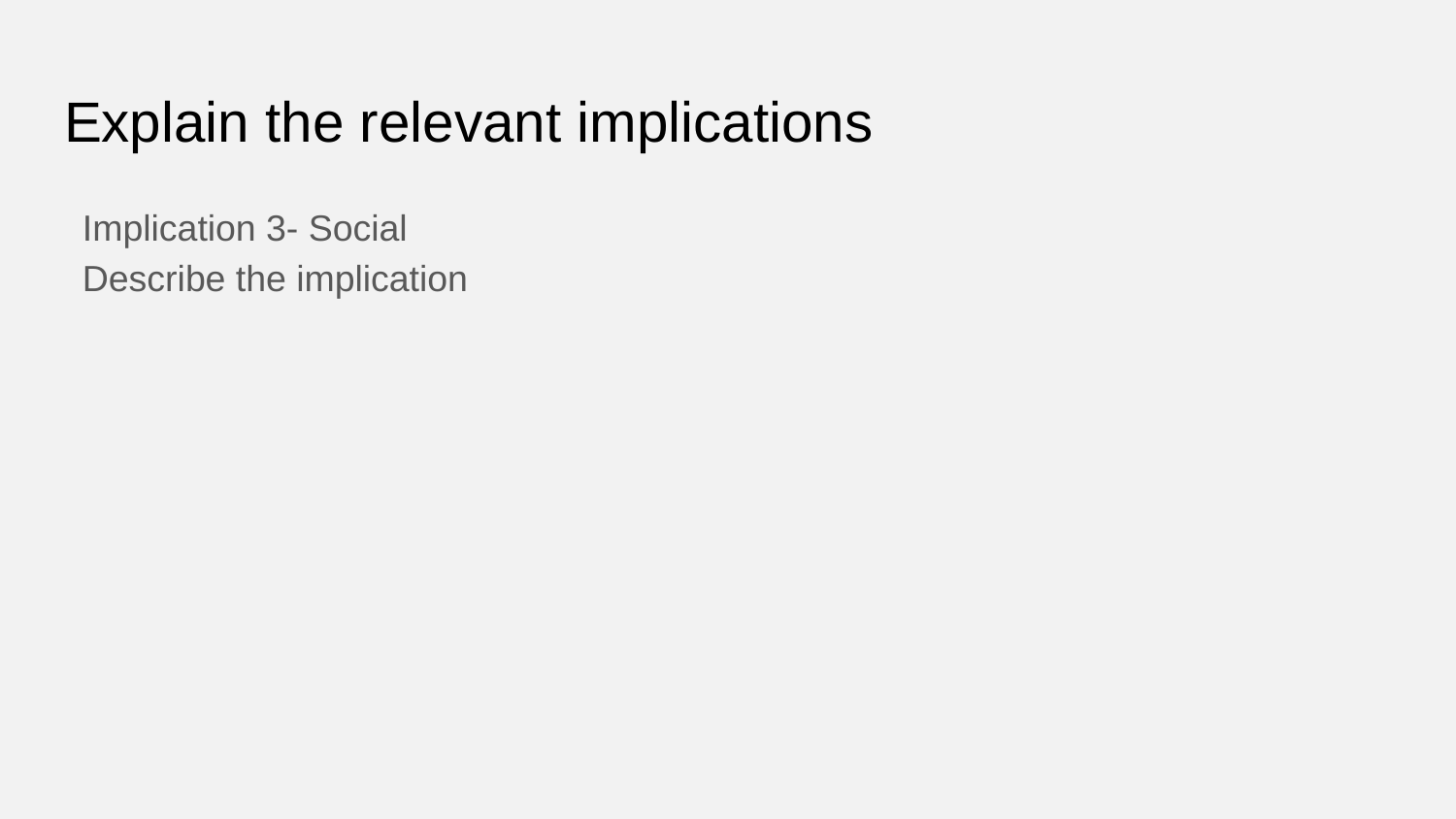

# Explain the relevant implications
Implication 3- Social
Describe the implication